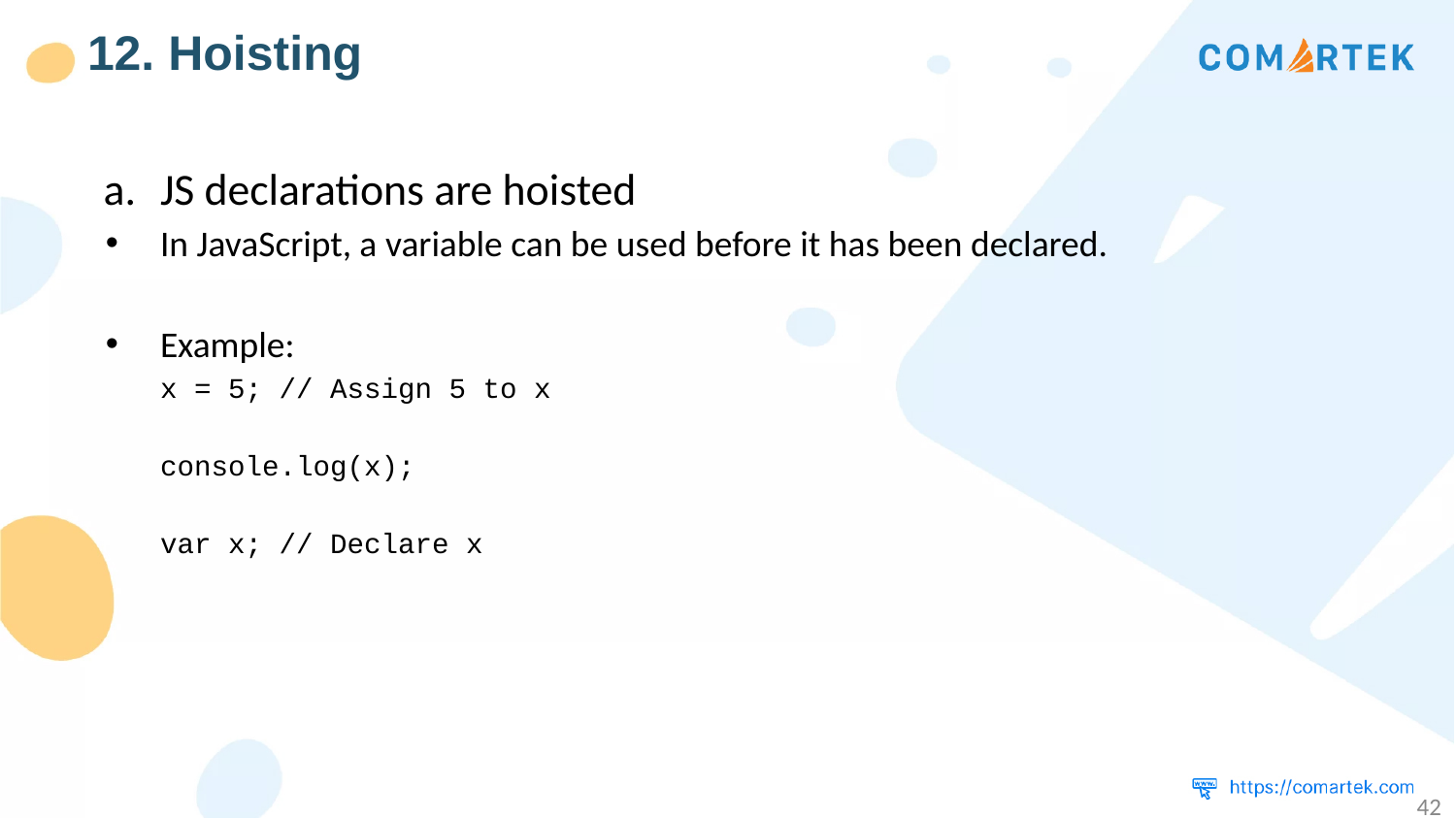

12. Hoisting
JS declarations are hoisted
In JavaScript, a variable can be used before it has been declared.

Example:
x = 5; // Assign 5 to x

console.log(x);

var x; // Declare x

42